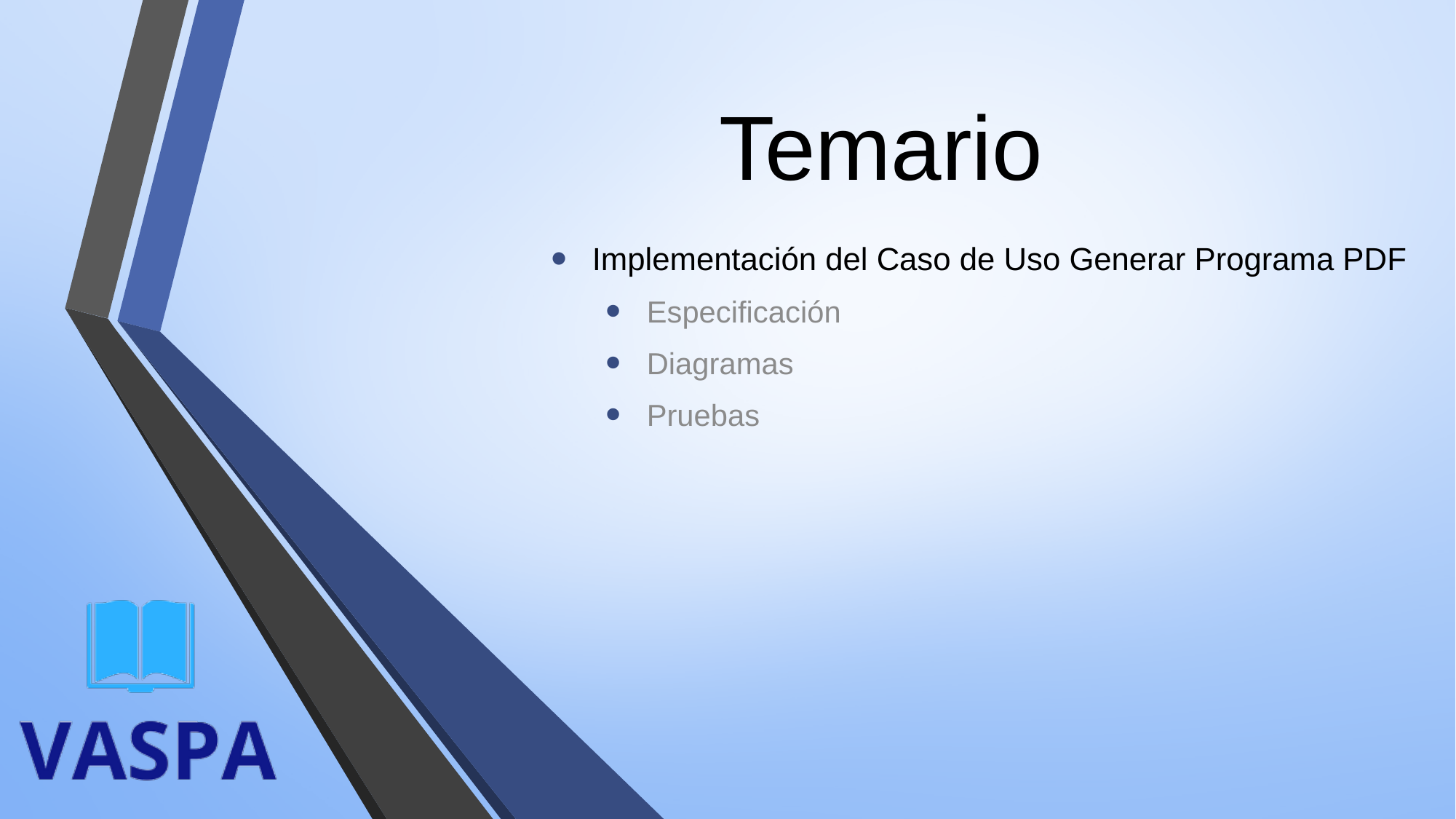

# Temario
Implementación del Caso de Uso Generar Programa PDF
Especificación
Diagramas
Pruebas